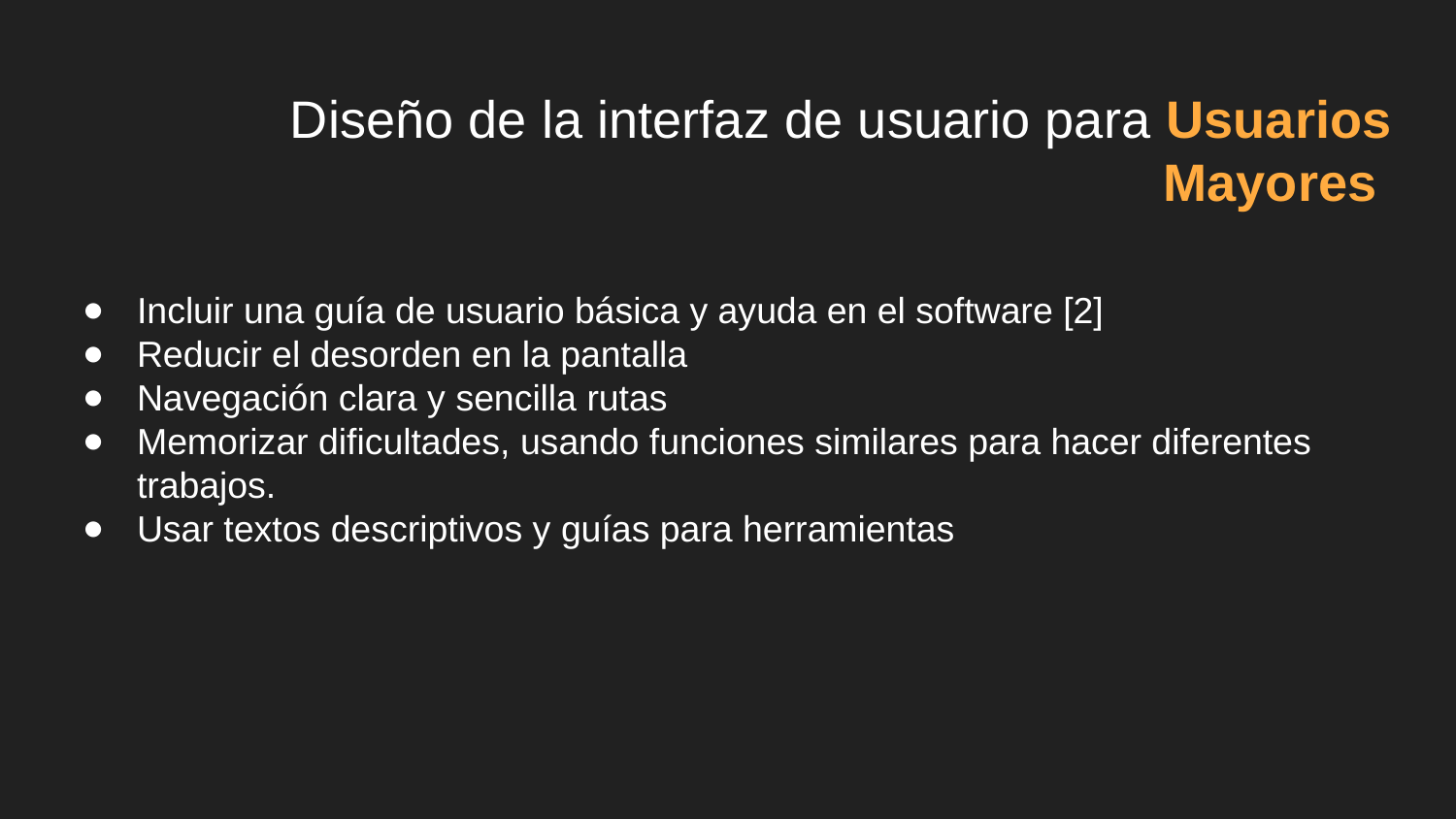

# Diseño de la interfaz de usuario para Usuarios Mayores

Incluir una guía de usuario básica y ayuda en el software [2]
Reducir el desorden en la pantalla
Navegación clara y sencilla rutas
Memorizar dificultades, usando funciones similares para hacer diferentes trabajos.
Usar textos descriptivos y guías para herramientas